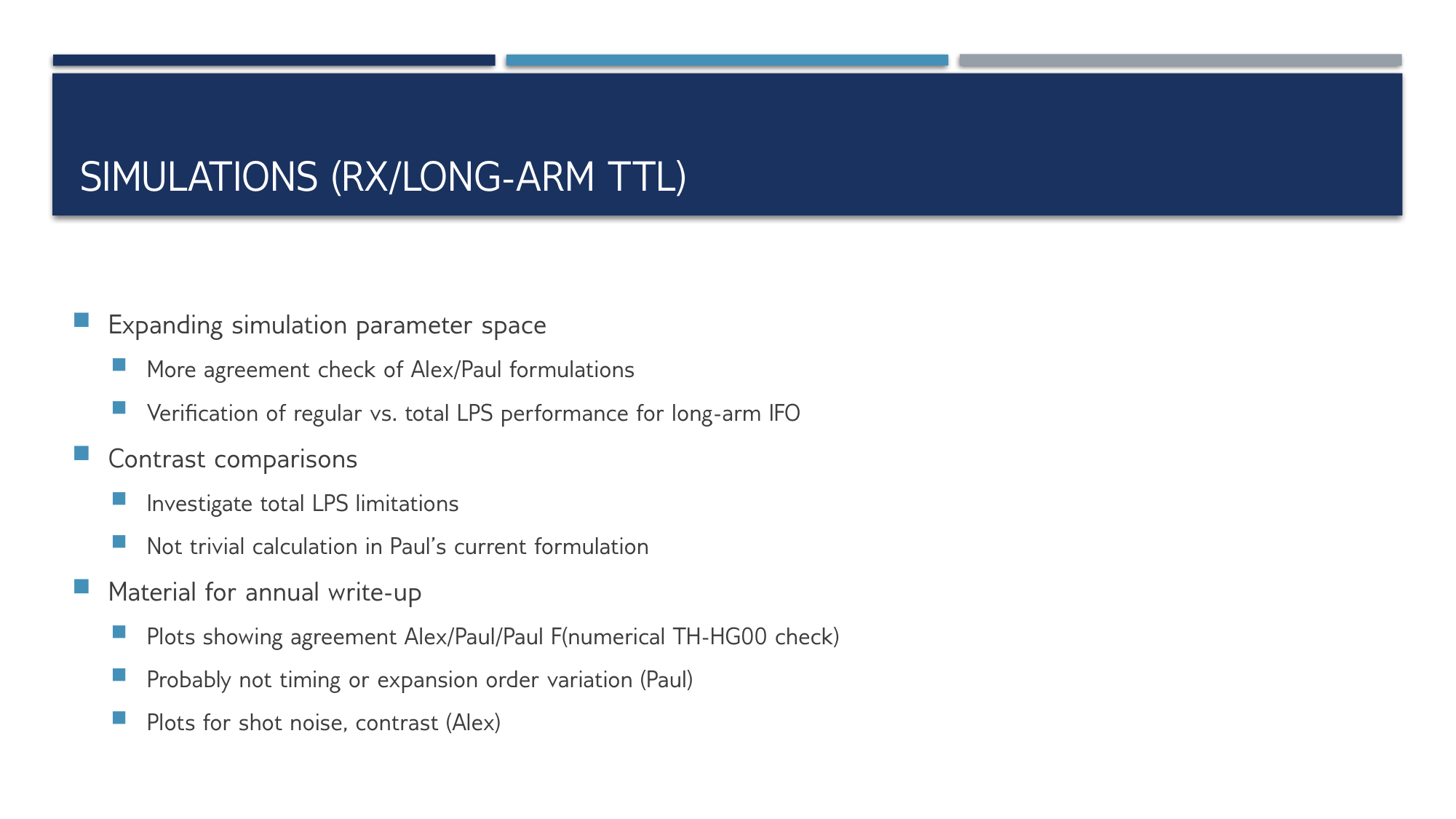

# Simulations (RX/Long-arm TTL)
Expanding simulation parameter space
More agreement check of Alex/Paul formulations
Verification of regular vs. total LPS performance for long-arm IFO
Contrast comparisons
Investigate total LPS limitations
Not trivial calculation in Paul’s current formulation
Material for annual write-up
Plots showing agreement Alex/Paul/Paul F(numerical TH-HG00 check)
Probably not timing or expansion order variation (Paul)
Plots for shot noise, contrast (Alex)